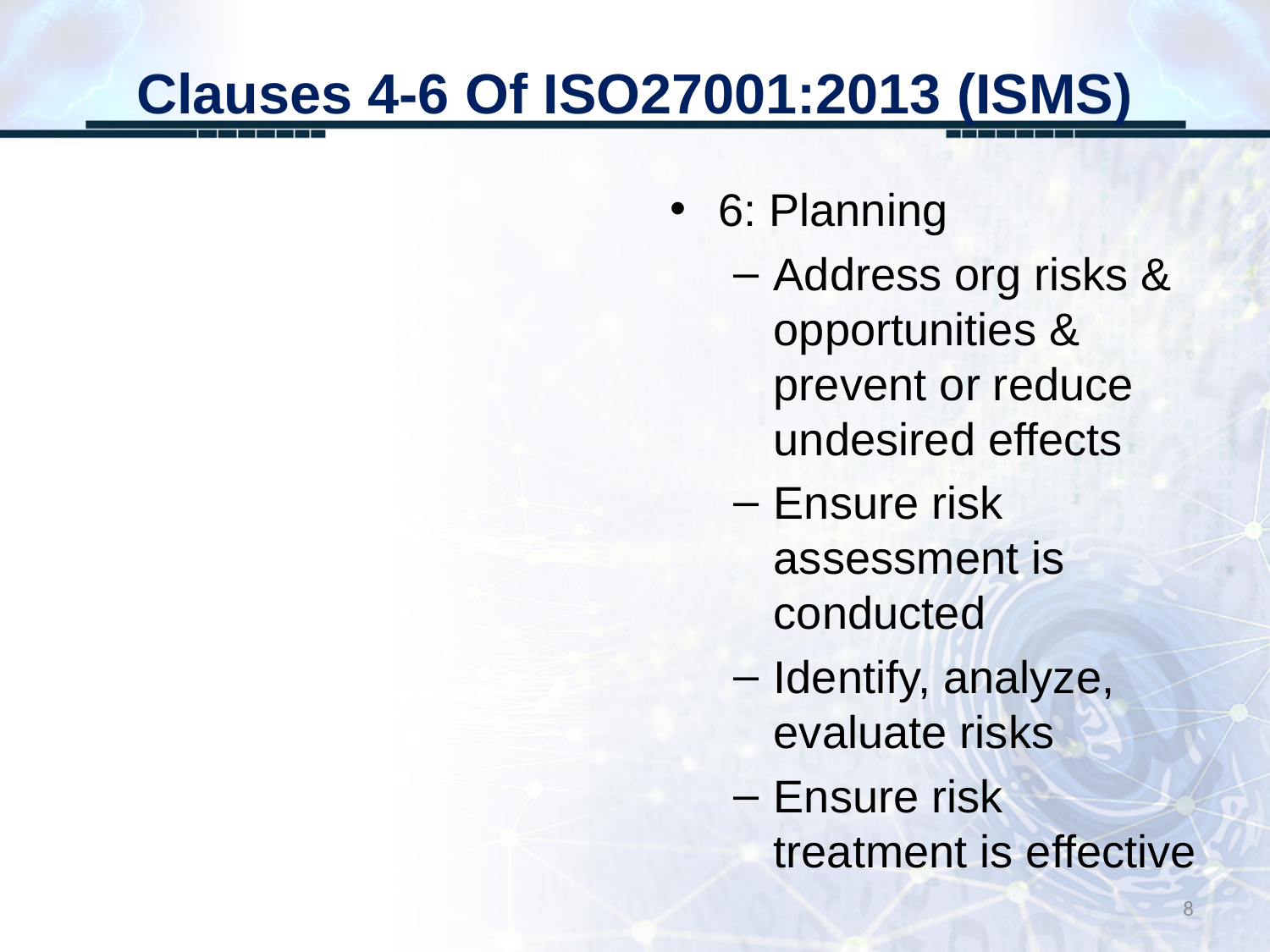

# Clauses 4-6 Of ISO27001:2013 (ISMS)
6: Planning
Address org risks & opportunities & prevent or reduce undesired effects
Ensure risk assessment is conducted
Identify, analyze, evaluate risks
Ensure risk treatment is effective

8